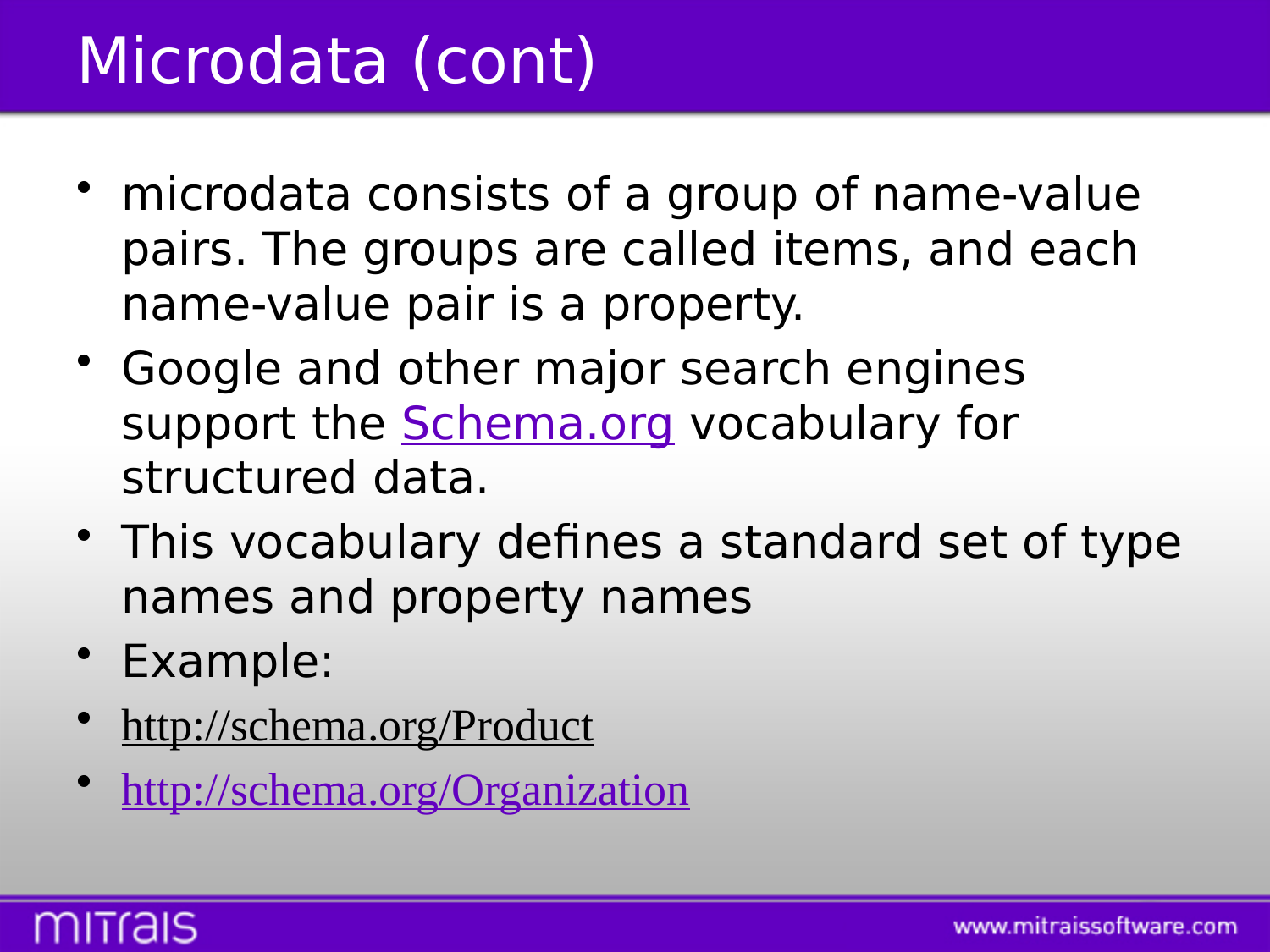

# Microdata (cont)
microdata consists of a group of name-value pairs. The groups are called items, and each name-value pair is a property.
Google and other major search engines support the Schema.org vocabulary for structured data.
This vocabulary defines a standard set of type names and property names
Example:
http://schema.org/Product
http://schema.org/Organization